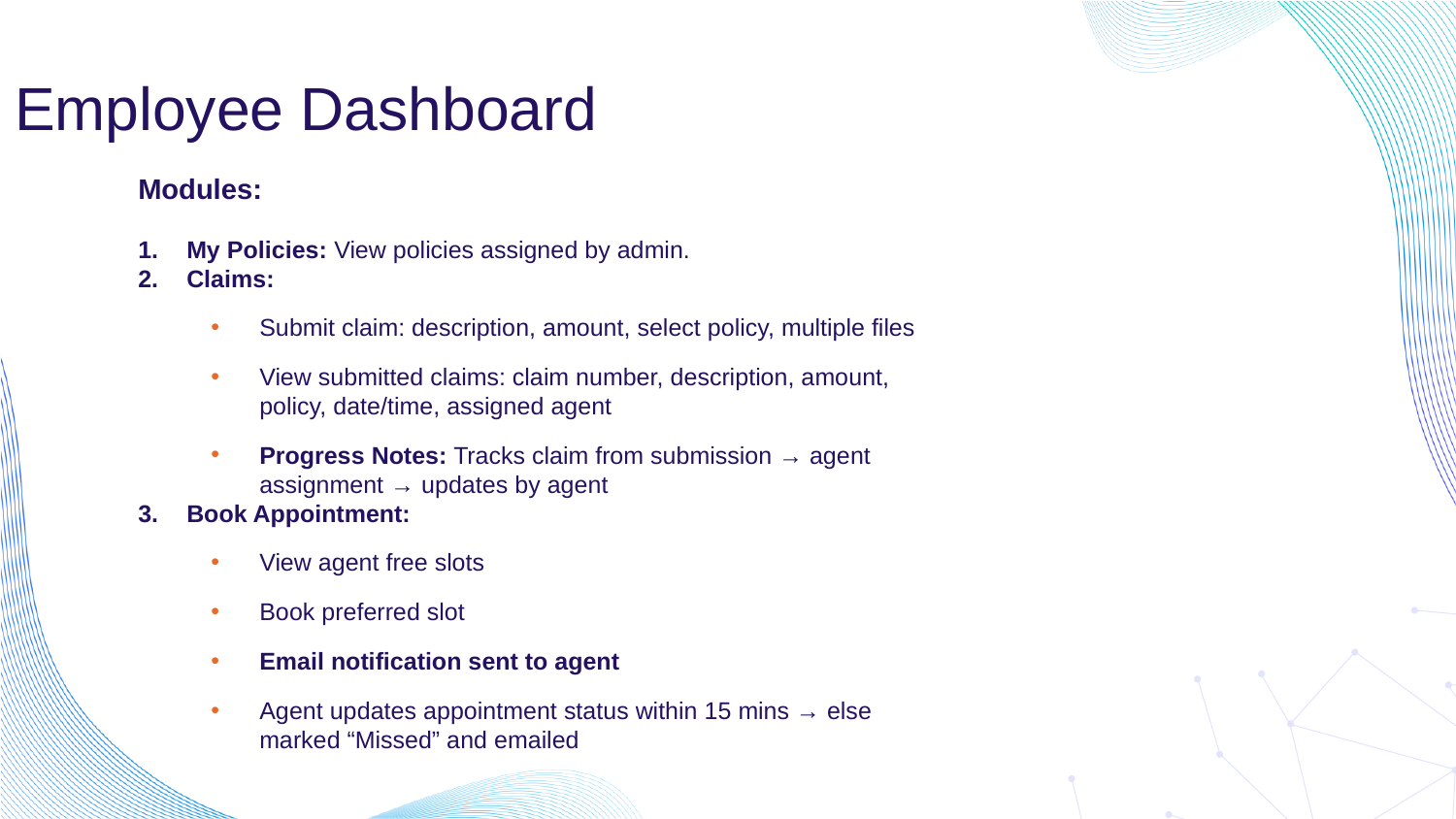

# Employee Dashboard
Modules:

My Policies: View policies assigned by admin.
Claims:
Submit claim: description, amount, select policy, multiple files
View submitted claims: claim number, description, amount, policy, date/time, assigned agent
Progress Notes: Tracks claim from submission → agent assignment → updates by agent
Book Appointment:
View agent free slots
Book preferred slot
Email notification sent to agent
Agent updates appointment status within 15 mins → else marked “Missed” and emailed